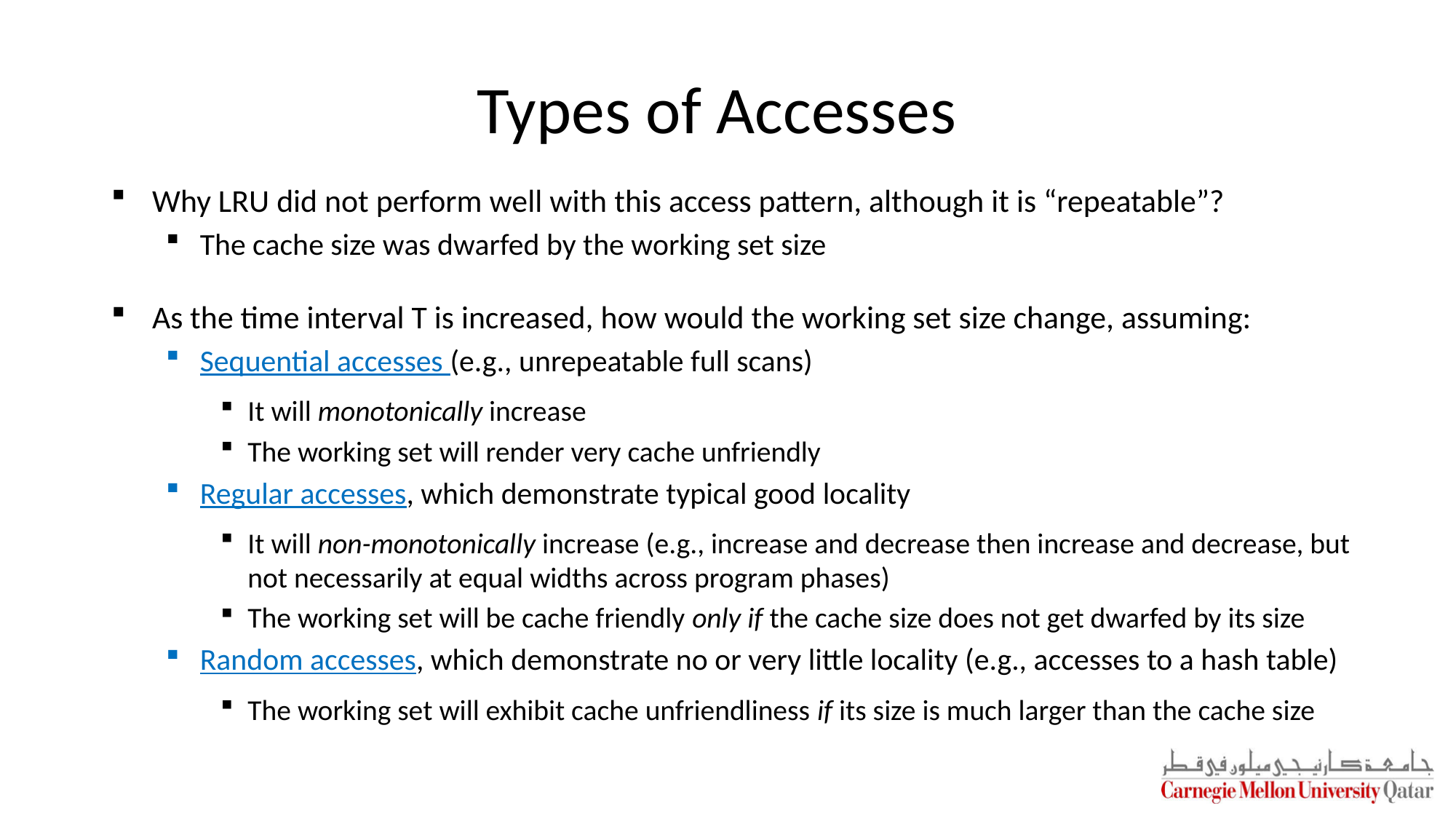

# Types of Accesses
Why LRU did not perform well with this access pattern, although it is “repeatable”?
The cache size was dwarfed by the working set size

As the time interval T is increased, how would the working set size change, assuming:
Sequential accesses (e.g., unrepeatable full scans)
It will monotonically increase
The working set will render very cache unfriendly
Regular accesses, which demonstrate typical good locality
It will non-monotonically increase (e.g., increase and decrease then increase and decrease, but not necessarily at equal widths across program phases)
The working set will be cache friendly only if the cache size does not get dwarfed by its size
Random accesses, which demonstrate no or very little locality (e.g., accesses to a hash table)
The working set will exhibit cache unfriendliness if its size is much larger than the cache size